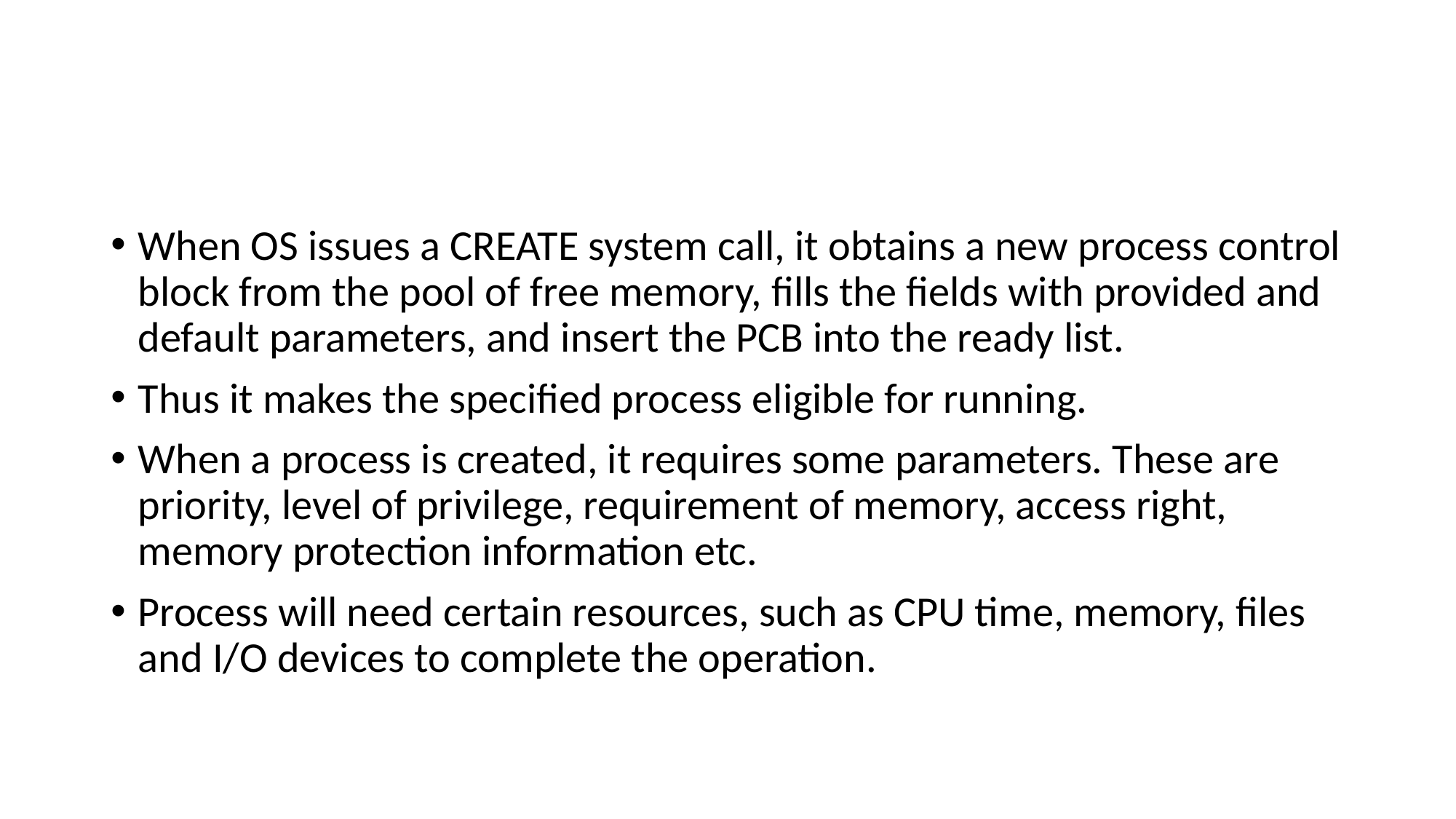

#
When OS issues a CREATE system call, it obtains a new process control block from the pool of free memory, fills the fields with provided and default parameters, and insert the PCB into the ready list.
Thus it makes the specified process eligible for running.
When a process is created, it requires some parameters. These are priority, level of privilege, requirement of memory, access right, memory protection information etc.
Process will need certain resources, such as CPU time, memory, files and I/O devices to complete the operation.